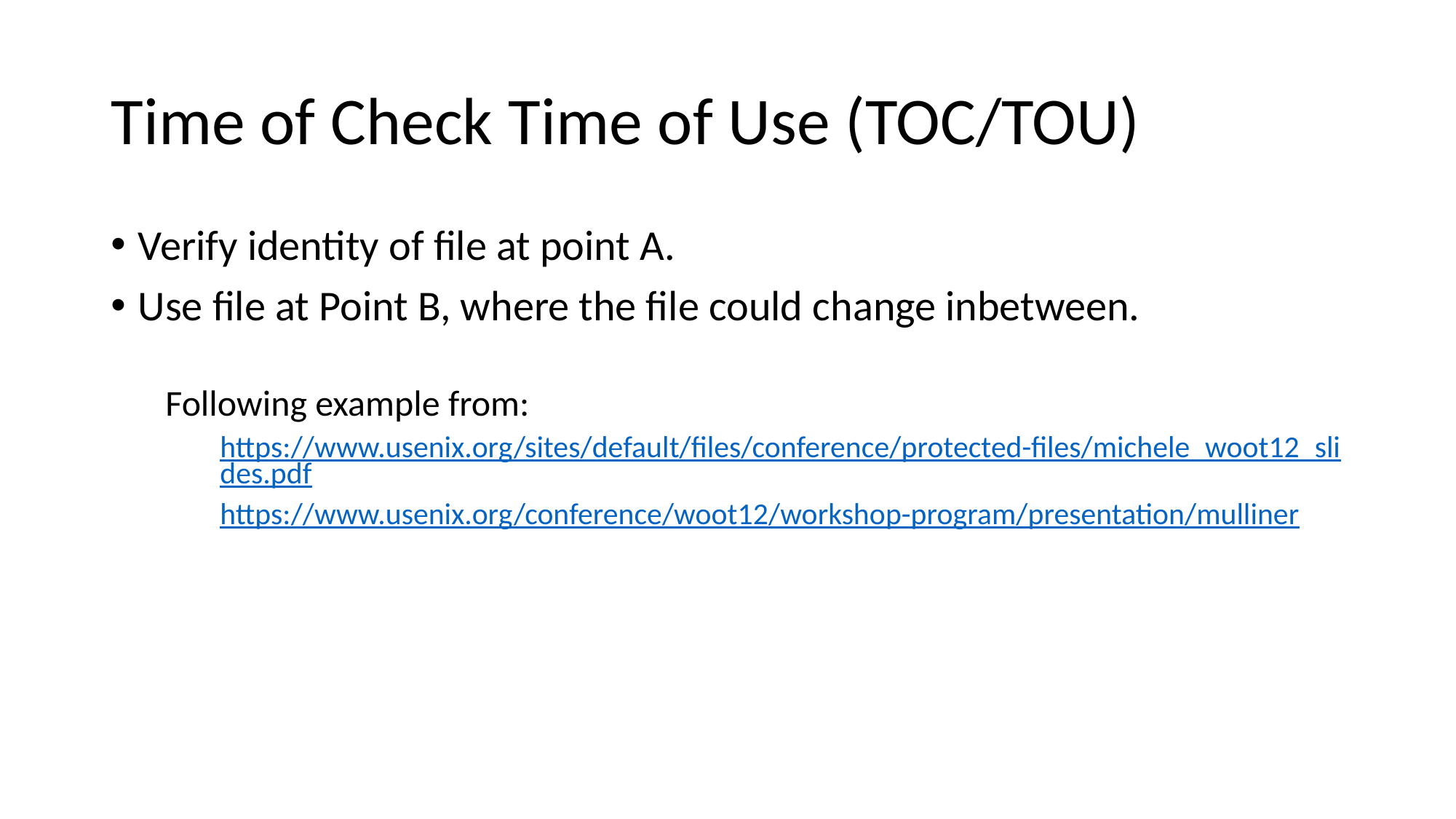

# Time of Check Time of Use (TOC/TOU)
Verify identity of file at point A.
Use file at Point B, where the file could change inbetween.

Following example from:
https://www.usenix.org/sites/default/files/conference/protected-files/michele_woot12_slides.pdf
https://www.usenix.org/conference/woot12/workshop-program/presentation/mulliner